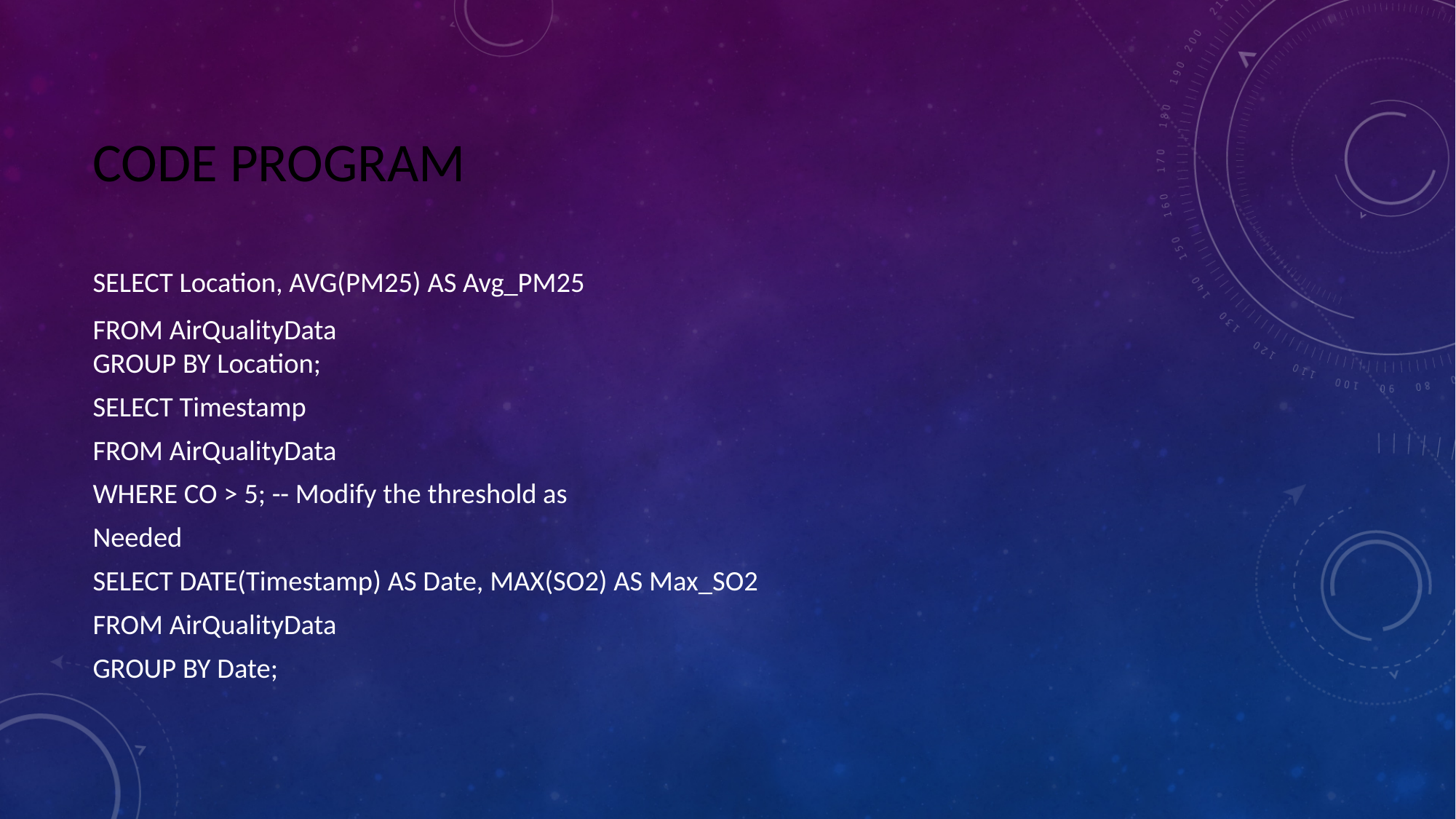

# Code program
SELECT Location, AVG(PM25) AS Avg_PM25
FROM AirQualityData
GROUP BY Location;
SELECT Timestamp
FROM AirQualityData
WHERE CO > 5; -- Modify the threshold as
Needed
SELECT DATE(Timestamp) AS Date, MAX(SO2) AS Max_SO2
FROM AirQualityData
GROUP BY Date;